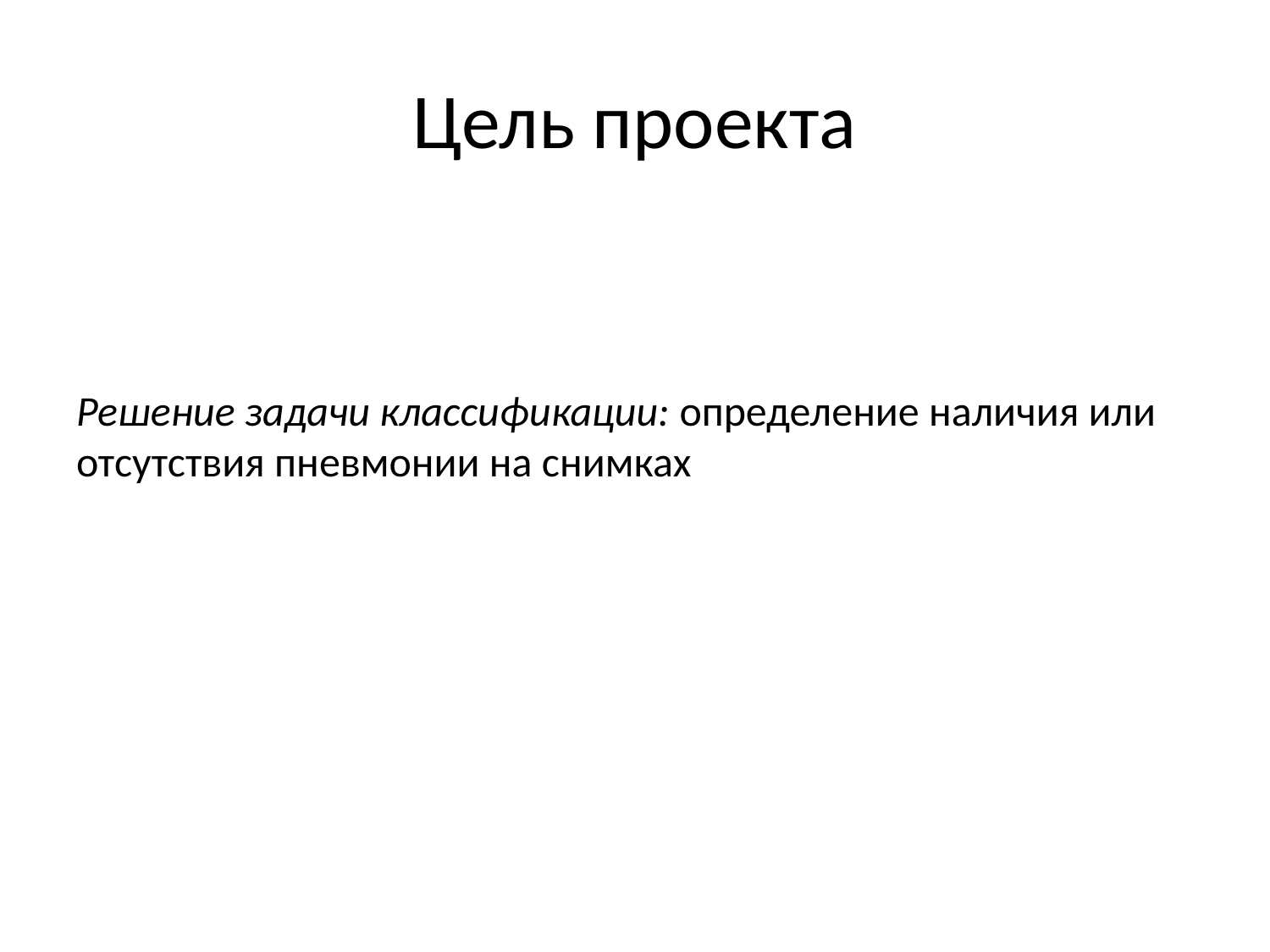

# Цель проекта

Решение задачи классификации: определение наличия или отсутствия пневмонии на снимках